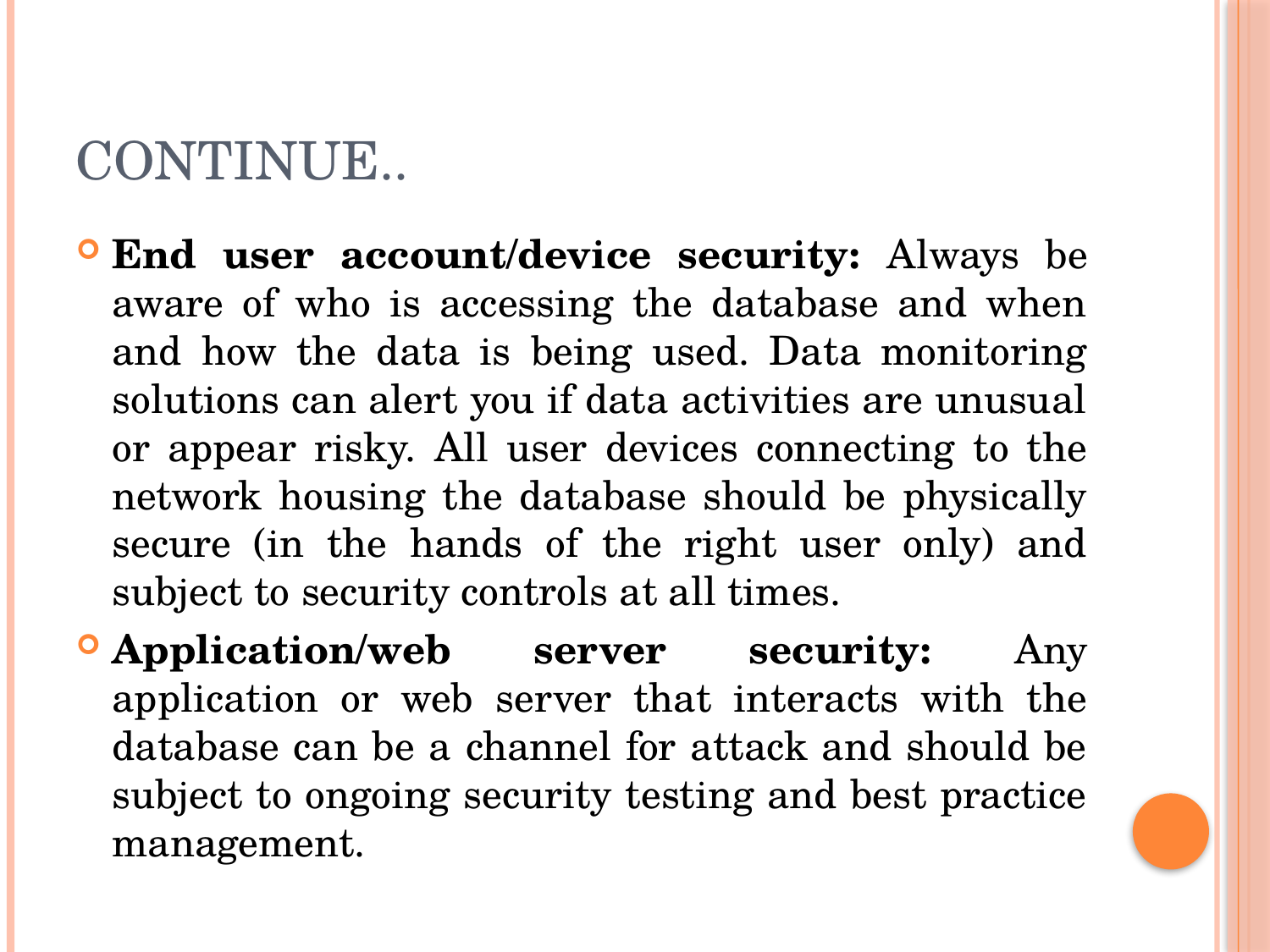

# Continue..
End user account/device security: Always be aware of who is accessing the database and when and how the data is being used. Data monitoring solutions can alert you if data activities are unusual or appear risky. All user devices connecting to the network housing the database should be physically secure (in the hands of the right user only) and subject to security controls at all times.
Application/web server security: Any application or web server that interacts with the database can be a channel for attack and should be subject to ongoing security testing and best practice management.